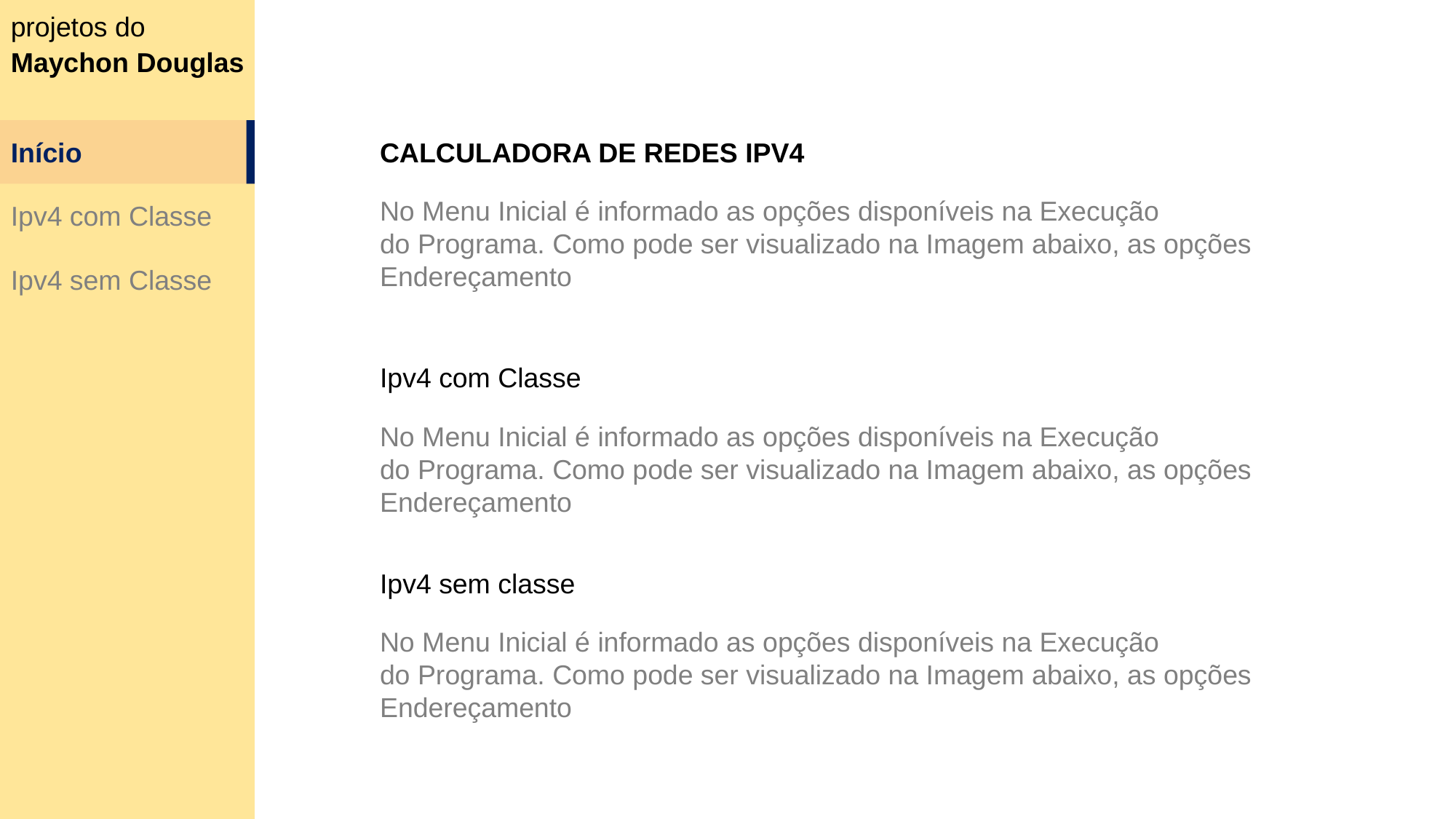

projetos do
Maychon Douglas
Início

CALCULADORA DE REDES IPV4
Ipv4 com Classe
No Menu Inicial é informado as opções disponíveis na Execução
do Programa. Como pode ser visualizado na Imagem abaixo, as opções
Endereçamento
Ipv4 sem Classe
Ipv4 com Classe
No Menu Inicial é informado as opções disponíveis na Execução
do Programa. Como pode ser visualizado na Imagem abaixo, as opções
Endereçamento
Ipv4 sem classe
No Menu Inicial é informado as opções disponíveis na Execução
do Programa. Como pode ser visualizado na Imagem abaixo, as opções
Endereçamento